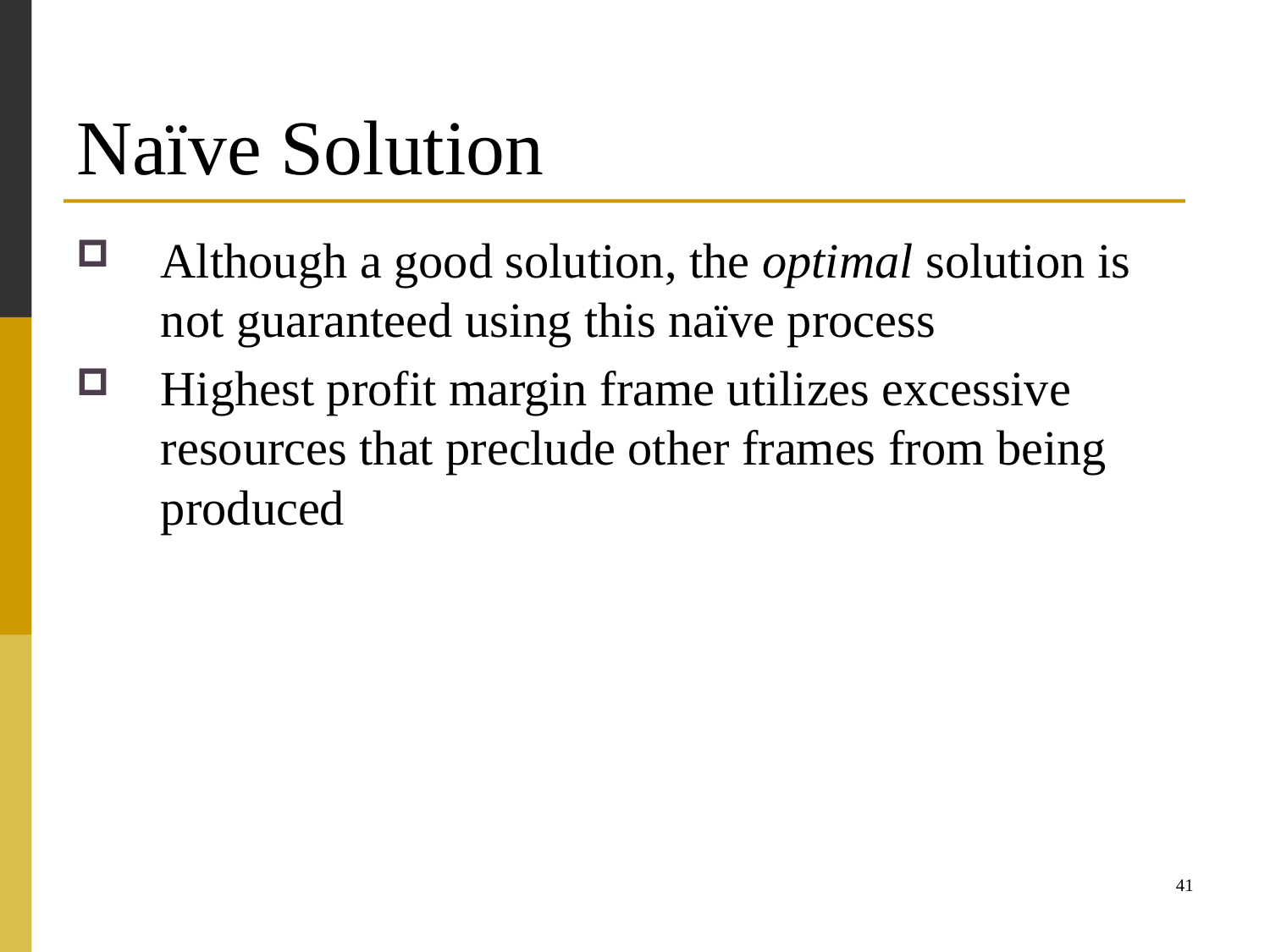

# Naïve Solution
Although a good solution, the optimal solution is not guaranteed using this naïve process
Highest profit margin frame utilizes excessive resources that preclude other frames from being produced
41